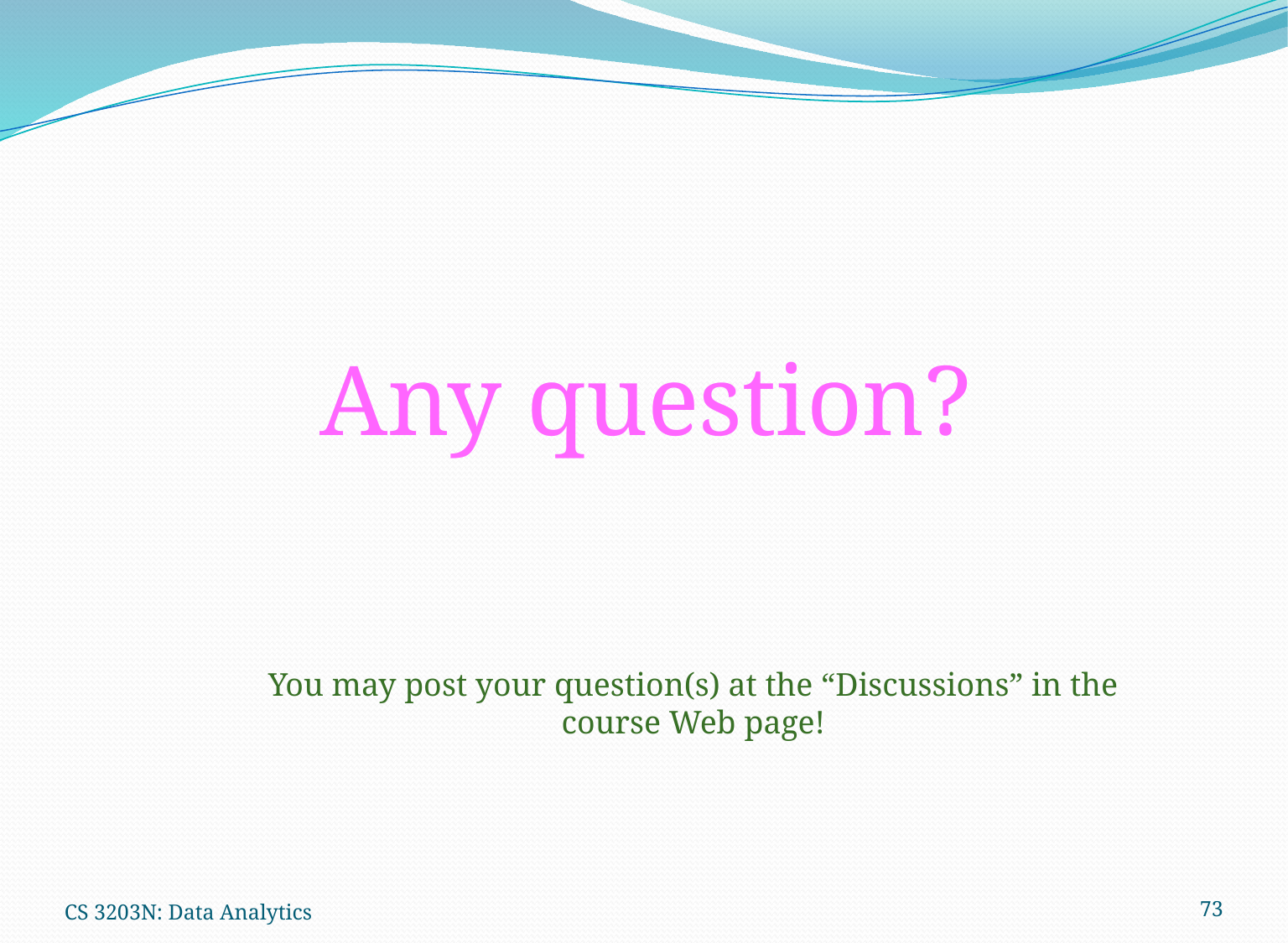

Any question?

You may post your question(s) at the “Discussions” in the course Web page!
CS 3203N: Data Analytics
73